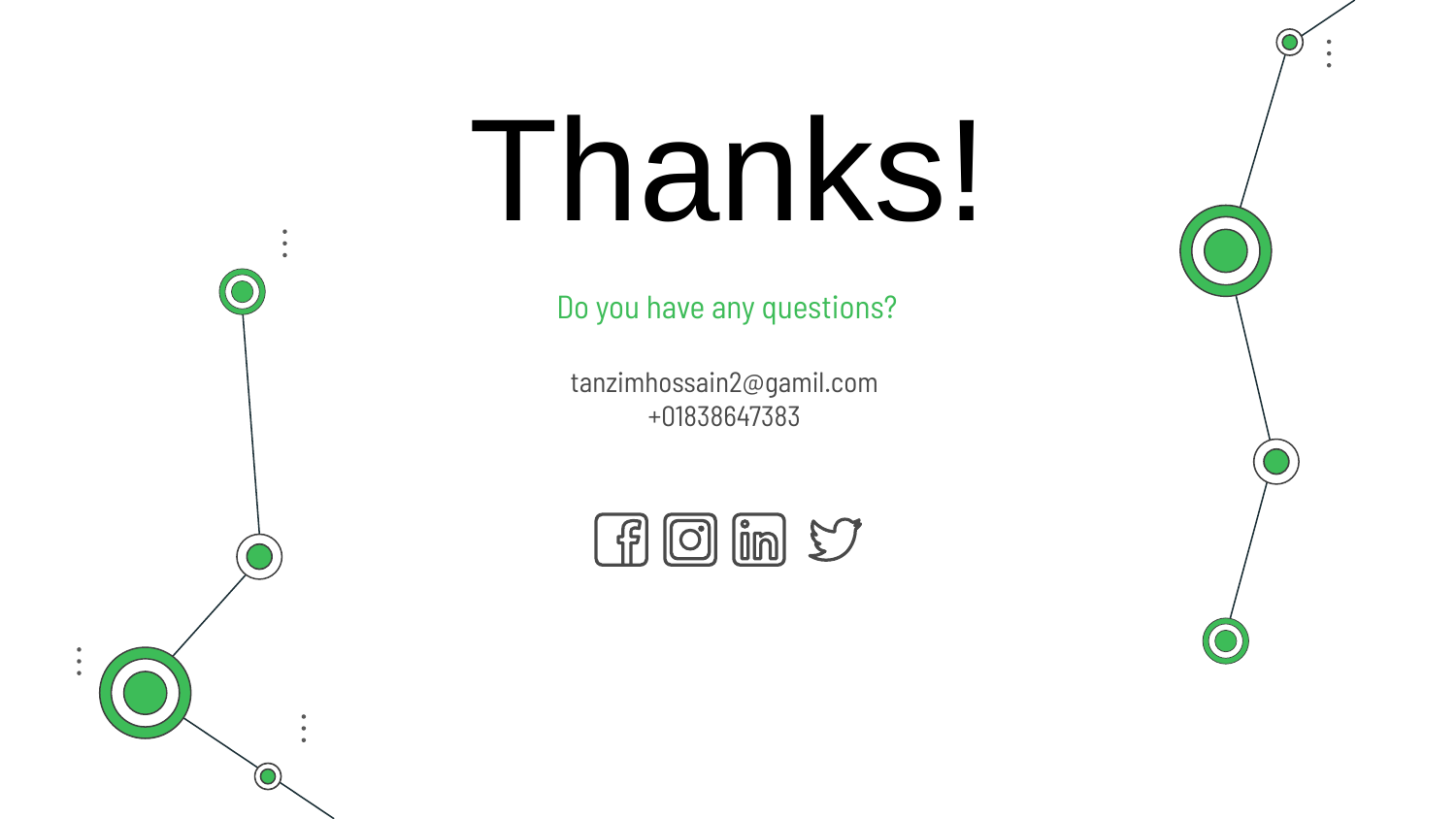

Thanks!
Do you have any questions?

tanzimhossain2@gamil.com
+01838647383